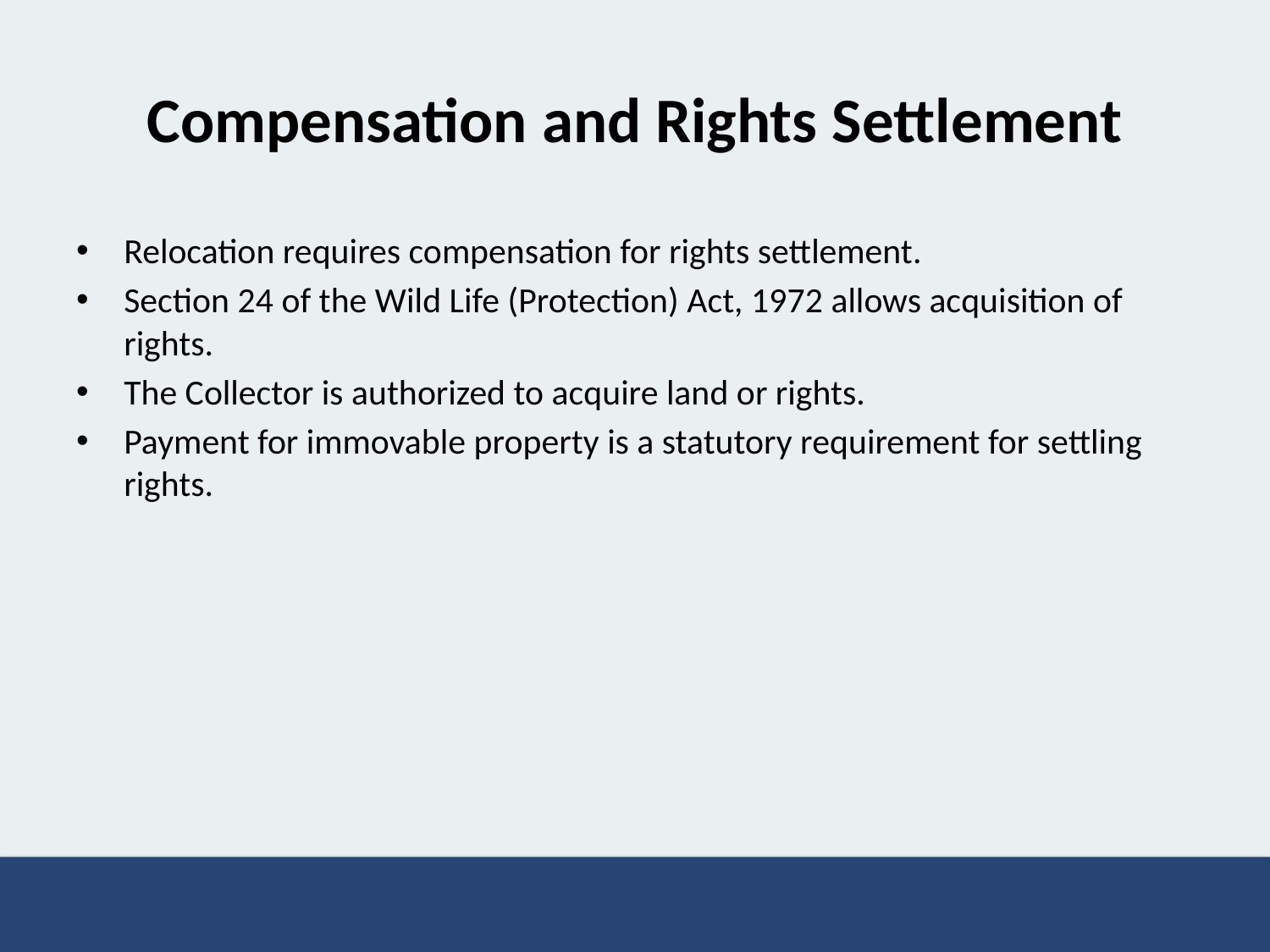

# Compensation and Rights Settlement
Relocation requires compensation for rights settlement.
Section 24 of the Wild Life (Protection) Act, 1972 allows acquisition of rights.
The Collector is authorized to acquire land or rights.
Payment for immovable property is a statutory requirement for settling rights.